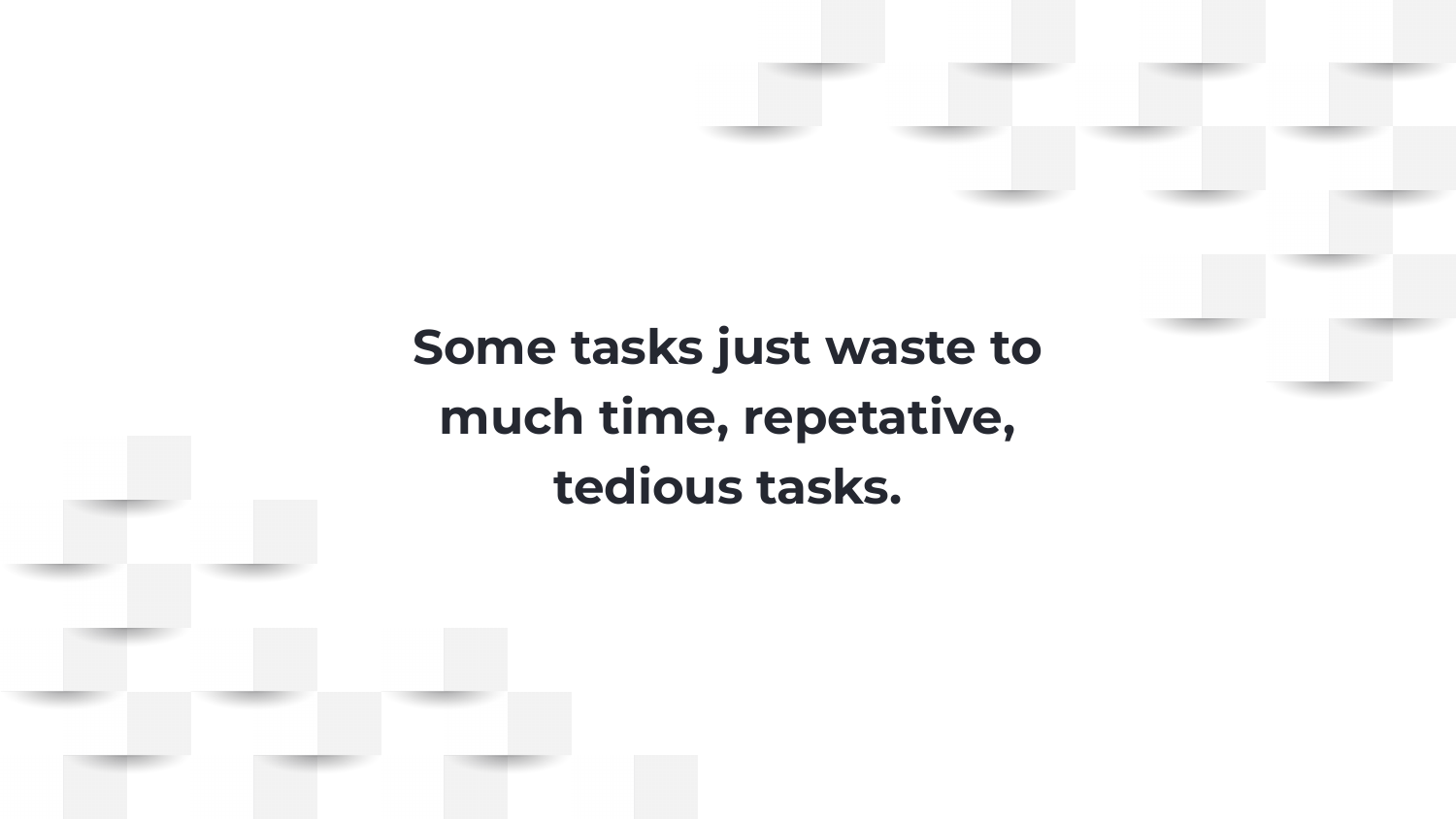

Some tasks just waste to much time, repetative, tedious tasks.
24